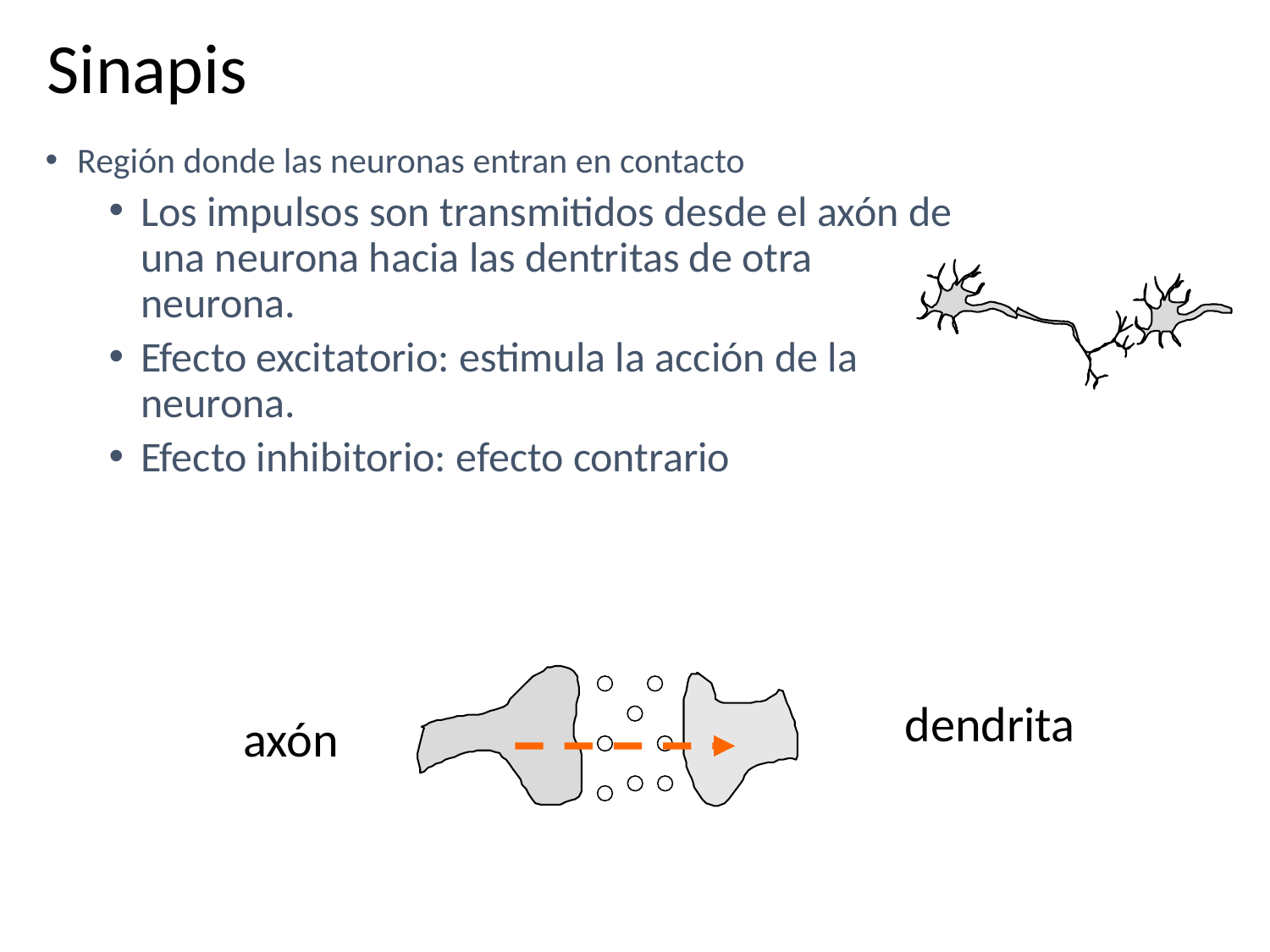

# Sinapis
Región donde las neuronas entran en contacto
Los impulsos son transmitidos desde el axón de una neurona hacia las dentritas de otra neurona.
Efecto excitatorio: estimula la acción de la neurona.
Efecto inhibitorio: efecto contrario

dendrita
axón